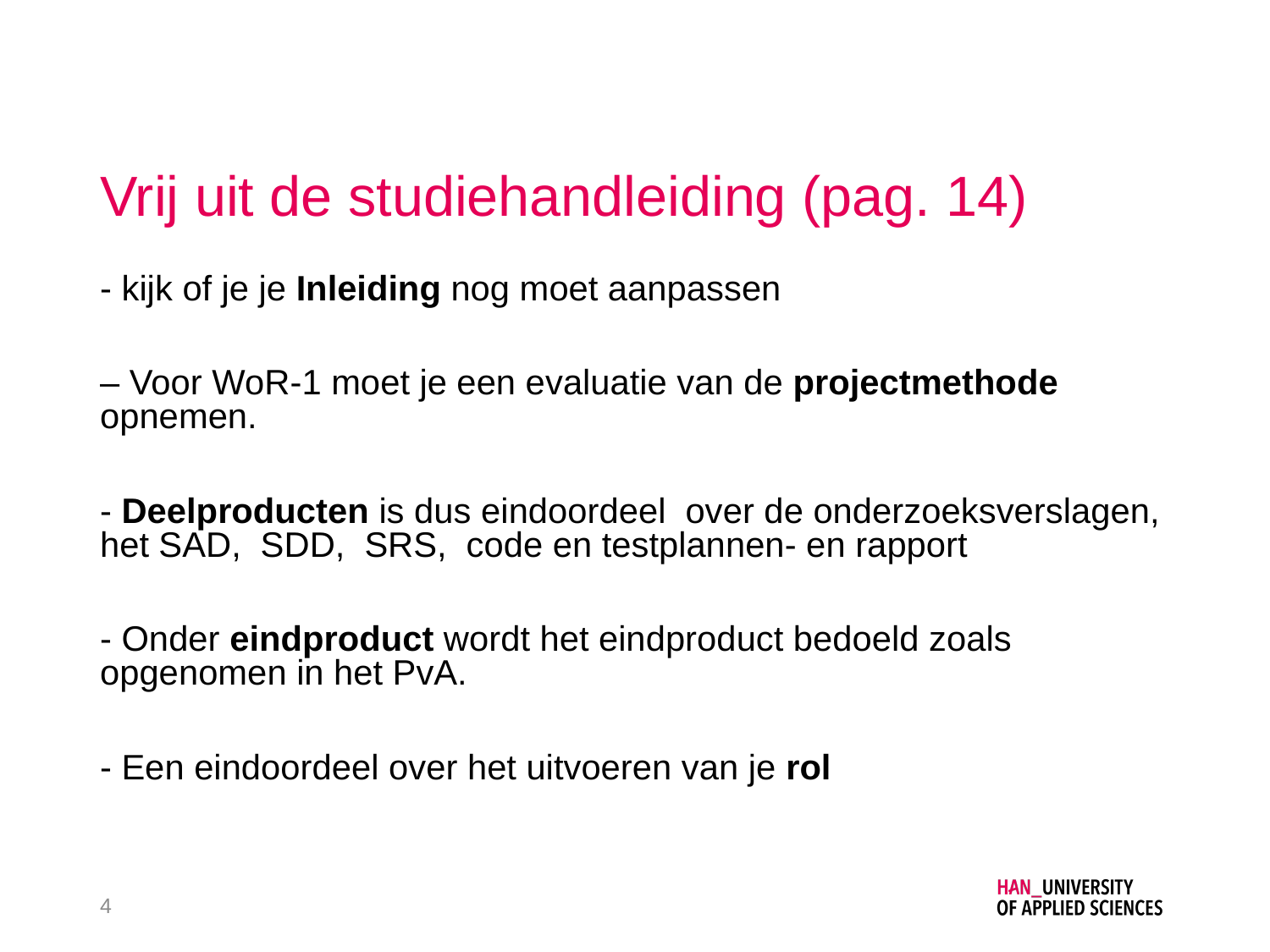

# Vrij uit de studiehandleiding (pag. 14)
- kijk of je je Inleiding nog moet aanpassen

– Voor WoR-1 moet je een evaluatie van de projectmethode opnemen.

- Deelproducten is dus eindoordeel  over de onderzoeksverslagen, het SAD,  SDD,  SRS,  code en testplannen- en rapport

- Onder eindproduct wordt het eindproduct bedoeld zoals opgenomen in het PvA.

- Een eindoordeel over het uitvoeren van je rol

4